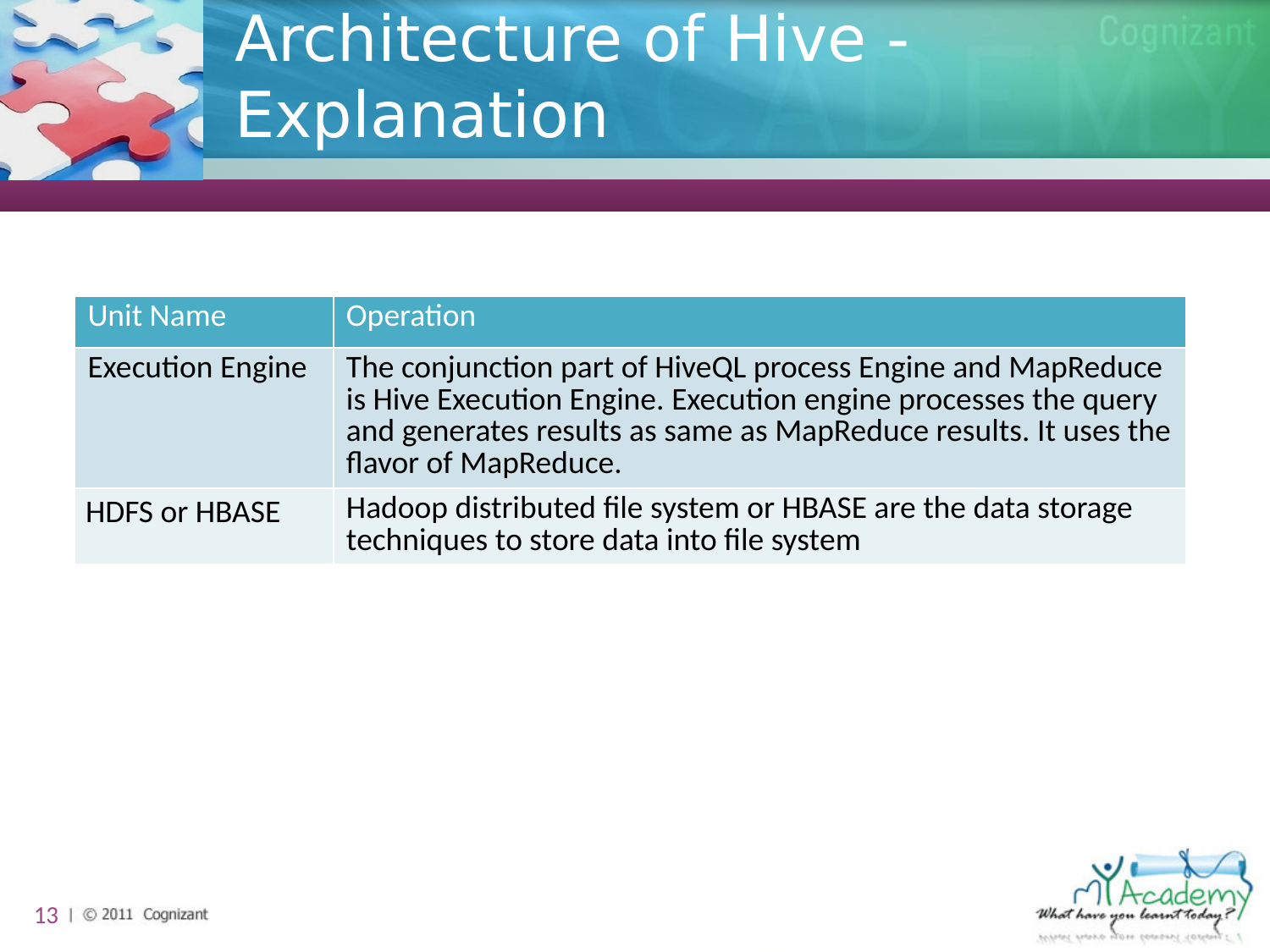

# Architecture of Hive - Explanation
| Unit Name | Operation |
| --- | --- |
| Execution Engine | The conjunction part of HiveQL process Engine and MapReduce is Hive Execution Engine. Execution engine processes the query and generates results as same as MapReduce results. It uses the flavor of MapReduce. |
| HDFS or HBASE | Hadoop distributed file system or HBASE are the data storage techniques to store data into file system |
13